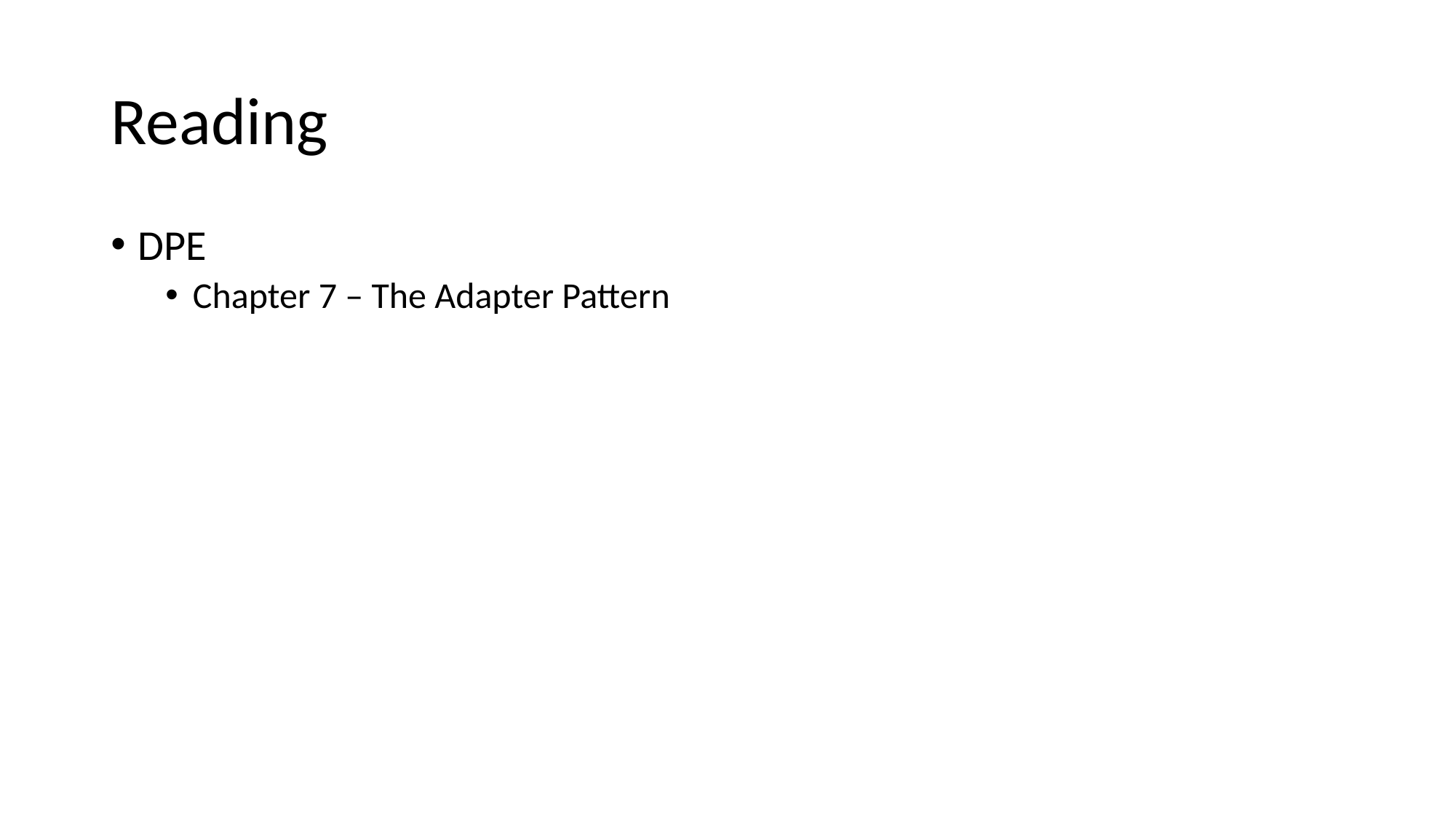

# Reading
DPE
Chapter 7 – The Adapter Pattern